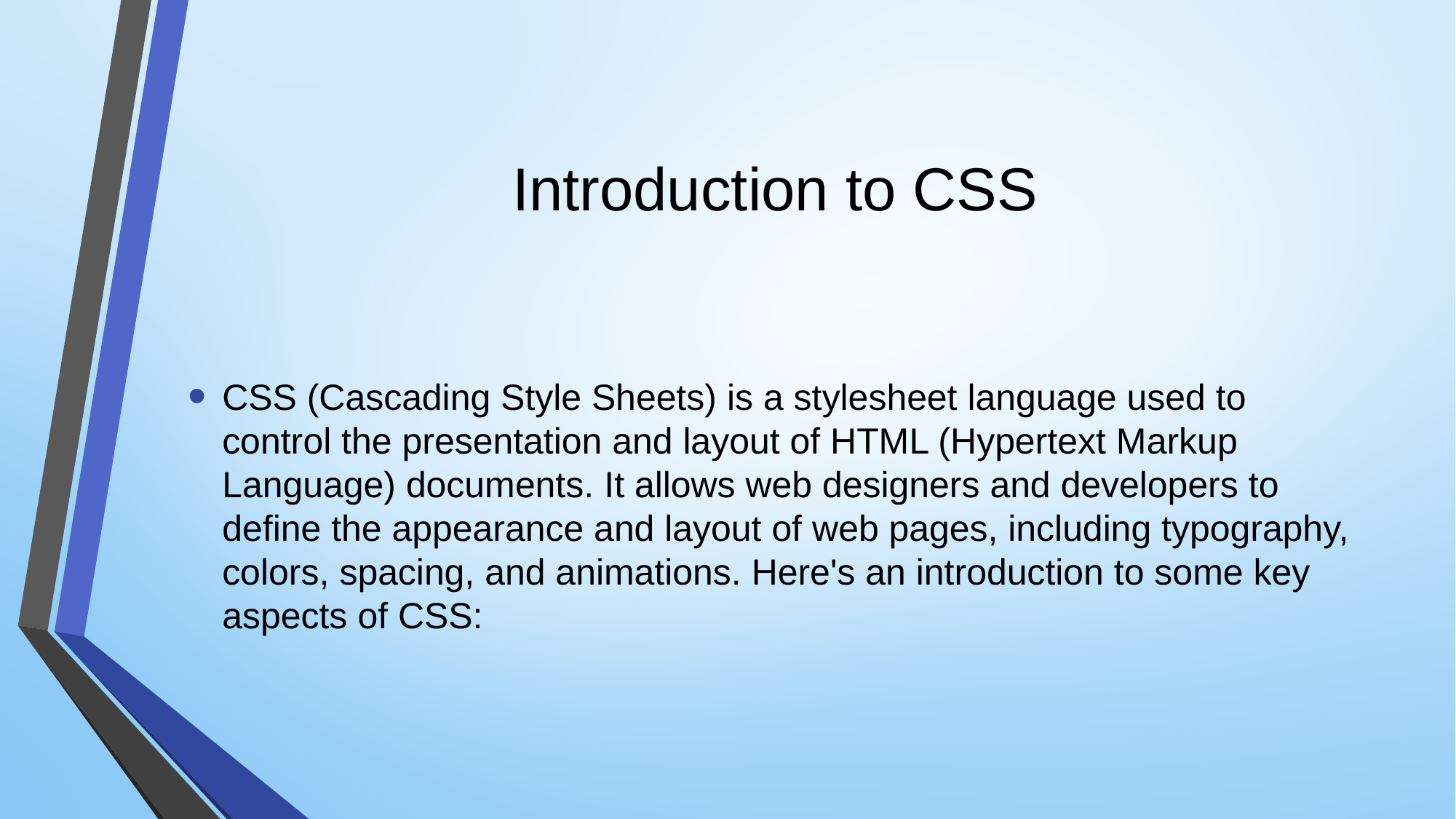

# Introduction to CSS
CSS (Cascading Style Sheets) is a stylesheet language used to control the presentation and layout of HTML (Hypertext Markup Language) documents. It allows web designers and developers to define the appearance and layout of web pages, including typography, colors, spacing, and animations. Here's an introduction to some key aspects of CSS: